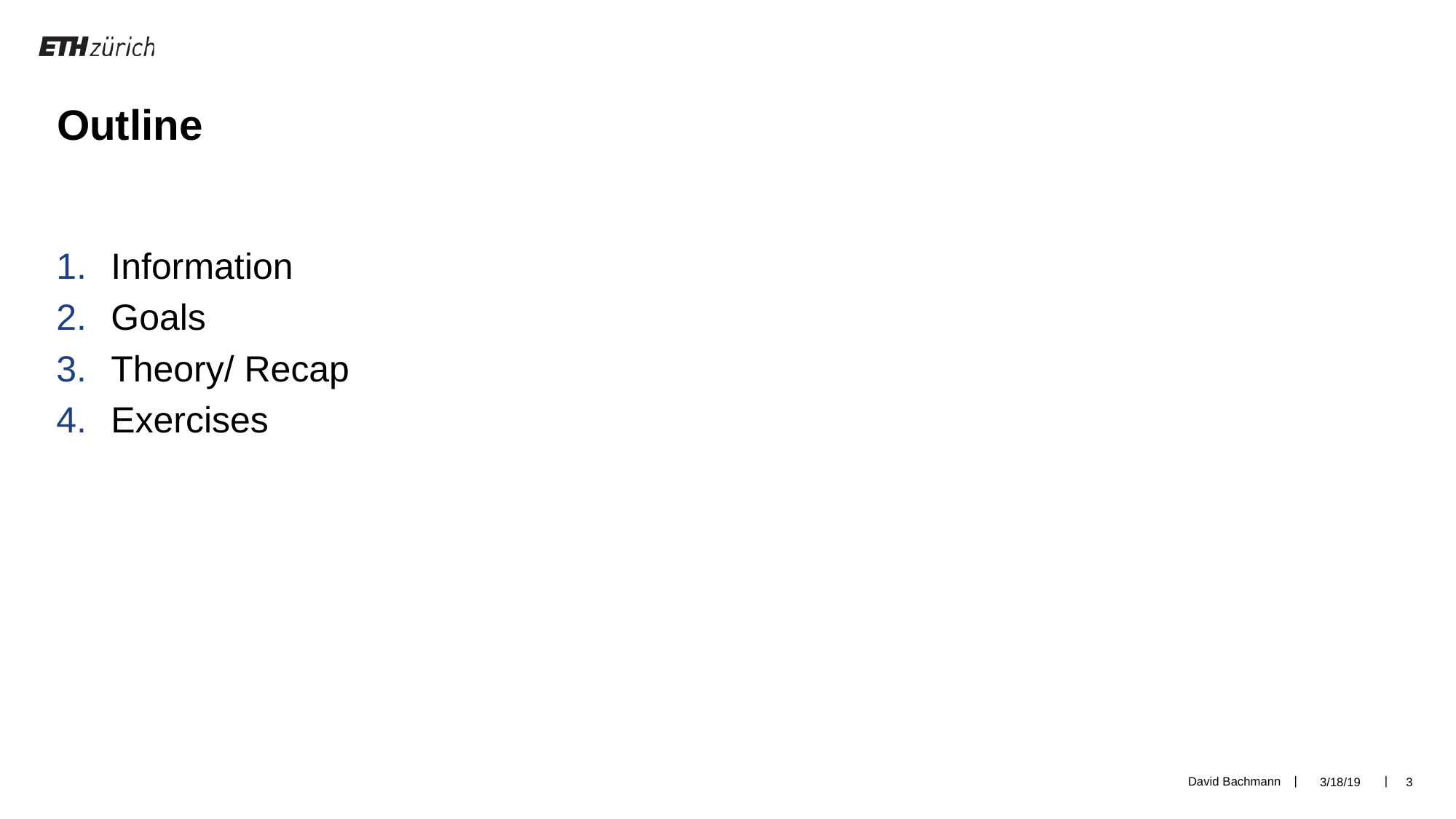

Outline
Information
Goals
Theory/ Recap
Exercises

David Bachmann
3/18/19
3